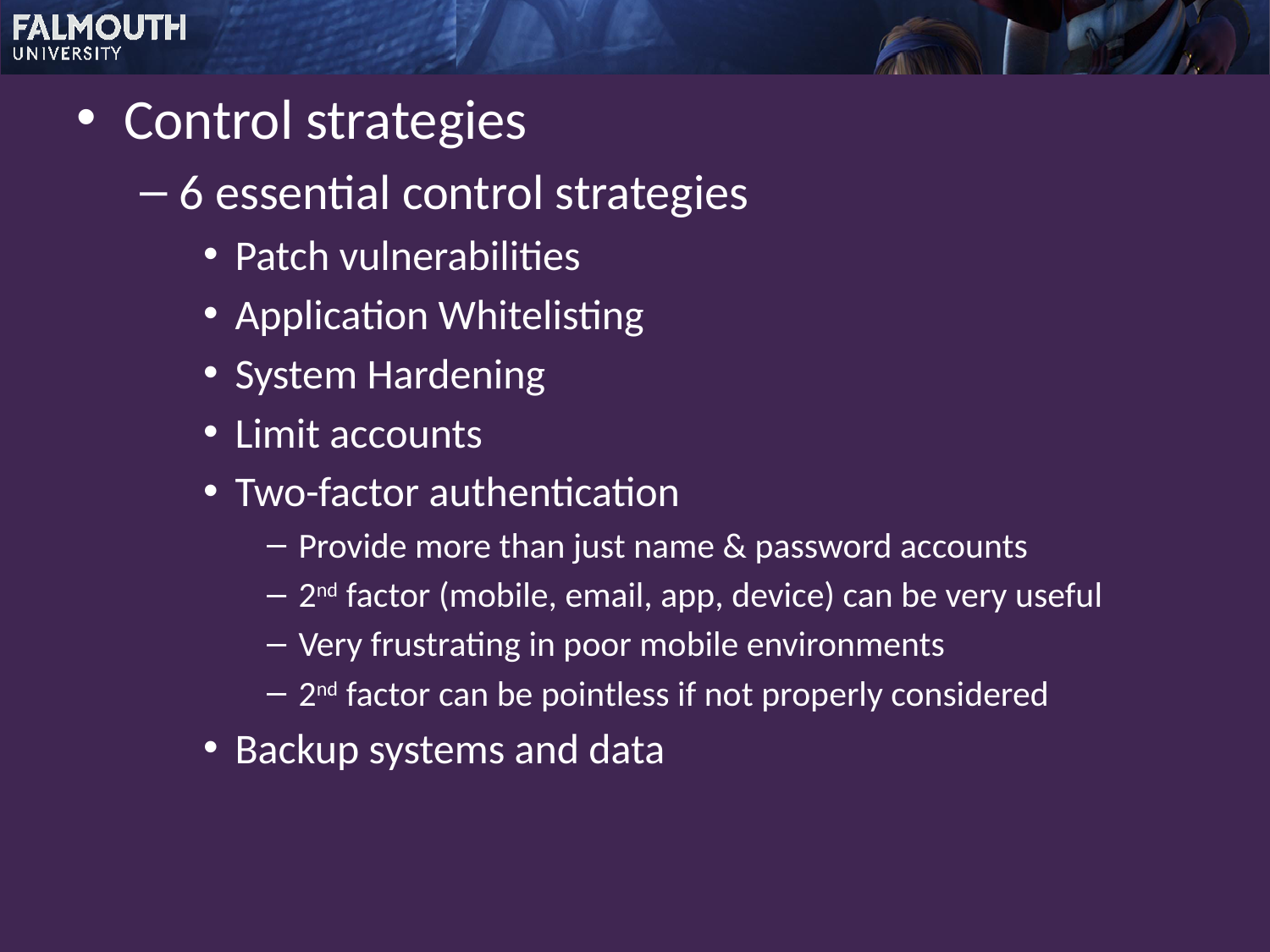

Control strategies
6 essential control strategies
Patch vulnerabilities
Application Whitelisting
System Hardening
Limit accounts
Two-factor authentication
Provide more than just name & password accounts
2nd factor (mobile, email, app, device) can be very useful
Very frustrating in poor mobile environments
2nd factor can be pointless if not properly considered
Backup systems and data